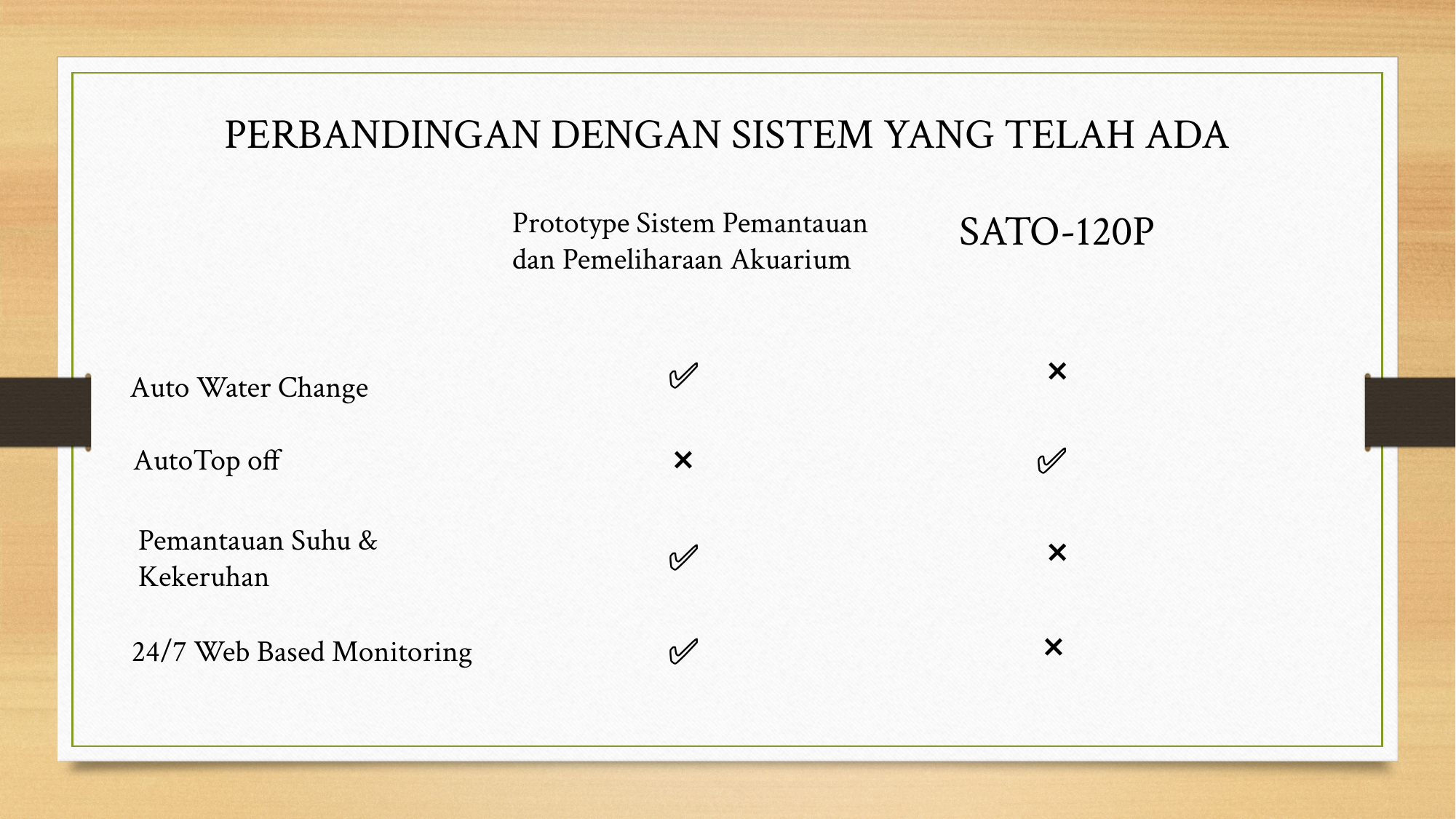

PERBANDINGAN DENGAN SISTEM YANG TELAH ADA
Prototype Sistem Pemantauan
dan Pemeliharaan Akuarium
SATO-120P
✅
❌
Auto Water Change
✅
AutoTop off
❌
Pemantauan Suhu &
Kekeruhan
❌
✅
❌
✅
24/7 Web Based Monitoring